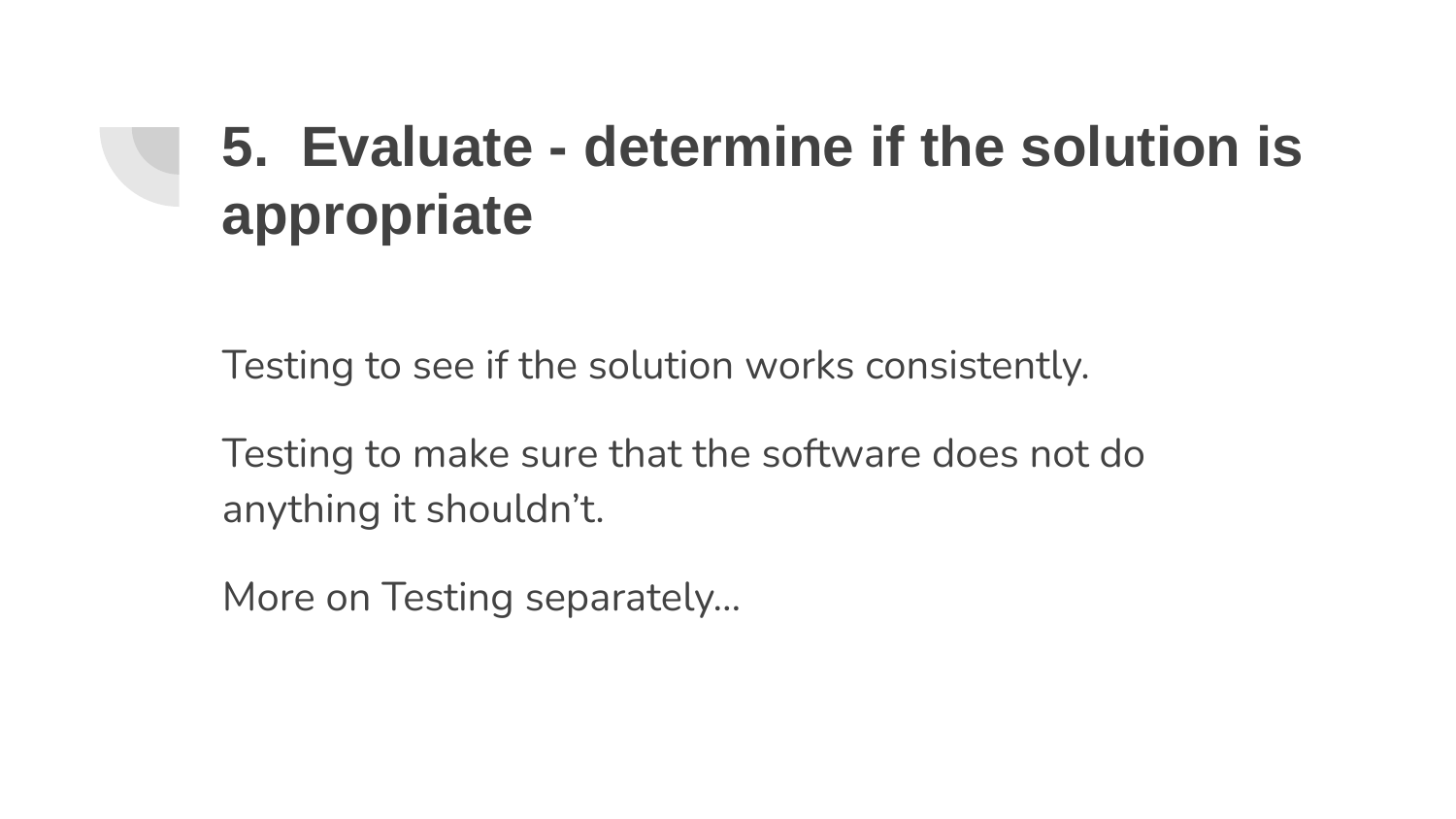

# 5.  Evaluate - determine if the solution is appropriate
Testing to see if the solution works consistently.
Testing to make sure that the software does not do anything it shouldn’t.
More on Testing separately…